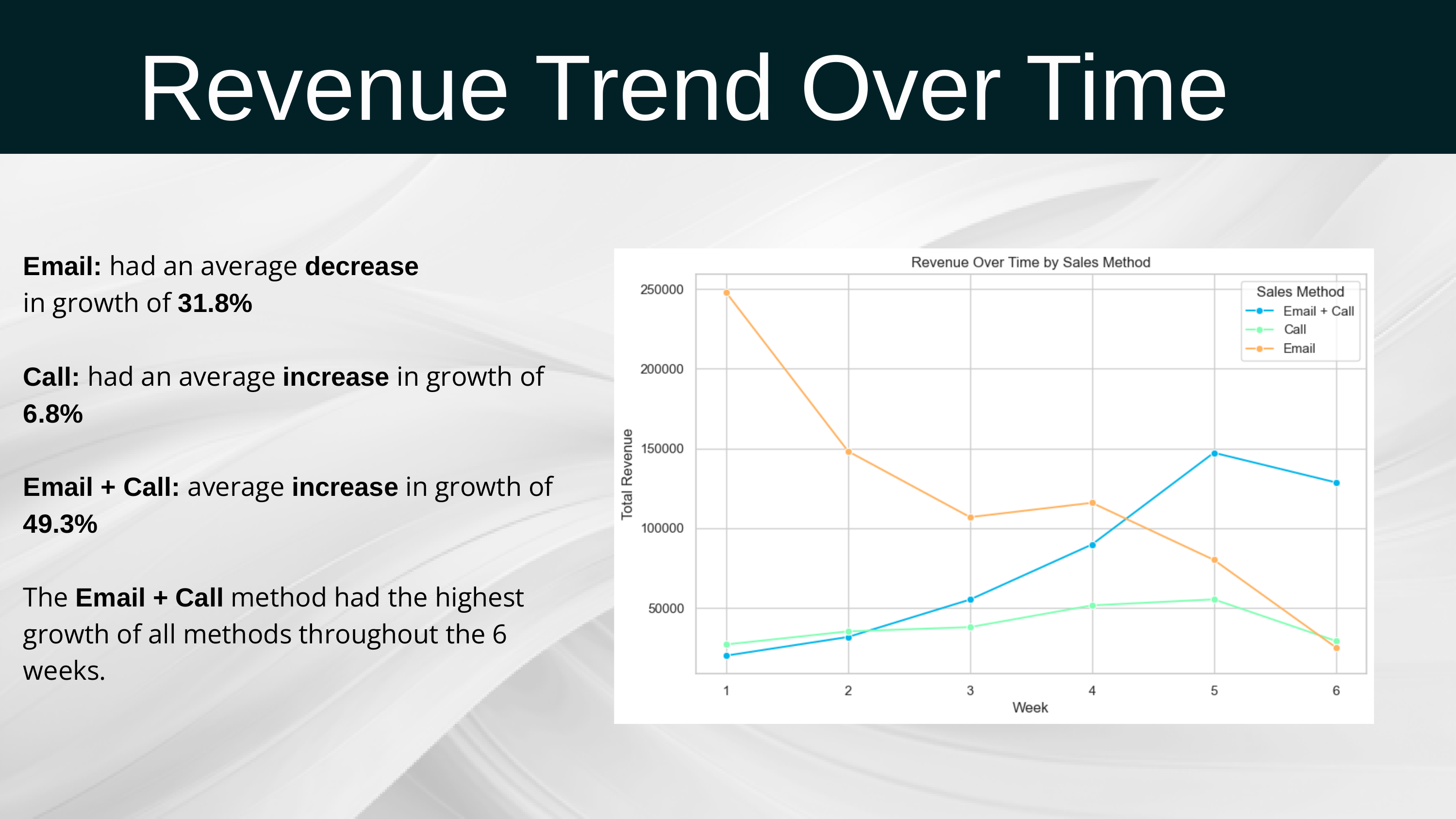

Revenue Trend Over Time

Email: had an average decrease
in growth of 31.8%

Call: had an average increase in growth of 6.8%

Email + Call: average increase in growth of 49.3%

The Email + Call method had the highest growth of all methods throughout the 6 weeks.